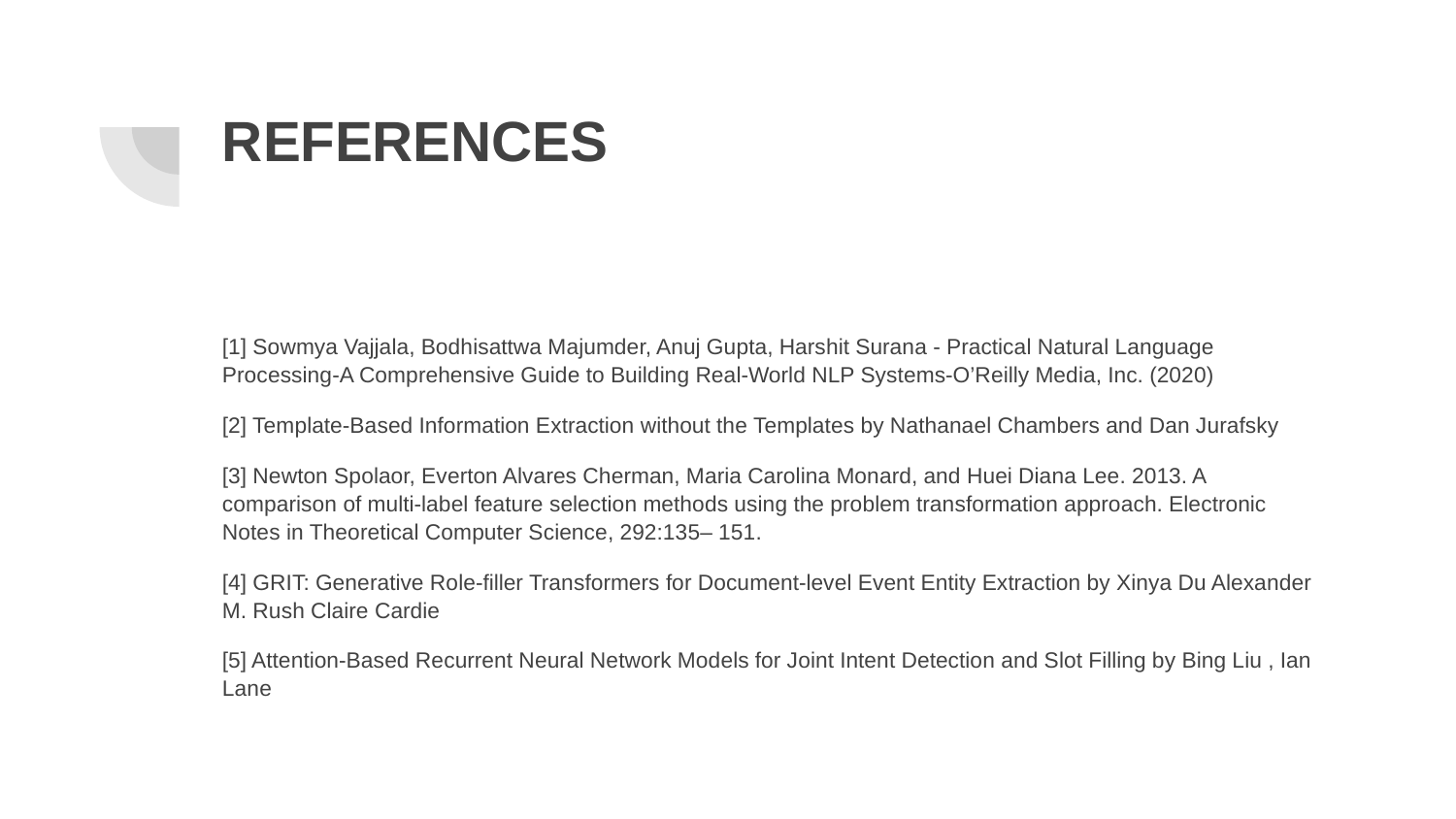

# REFERENCES
[1] Sowmya Vajjala, Bodhisattwa Majumder, Anuj Gupta, Harshit Surana - Practical Natural Language Processing-A Comprehensive Guide to Building Real-World NLP Systems-O’Reilly Media, Inc. (2020)
[2] Template-Based Information Extraction without the Templates by Nathanael Chambers and Dan Jurafsky
[3] Newton Spolaor, Everton Alvares Cherman, Maria Carolina Monard, and Huei Diana Lee. 2013. A comparison of multi-label feature selection methods using the problem transformation approach. Electronic Notes in Theoretical Computer Science, 292:135– 151.
[4] GRIT: Generative Role-filler Transformers for Document-level Event Entity Extraction by Xinya Du Alexander M. Rush Claire Cardie
[5] Attention-Based Recurrent Neural Network Models for Joint Intent Detection and Slot Filling by Bing Liu , Ian Lane